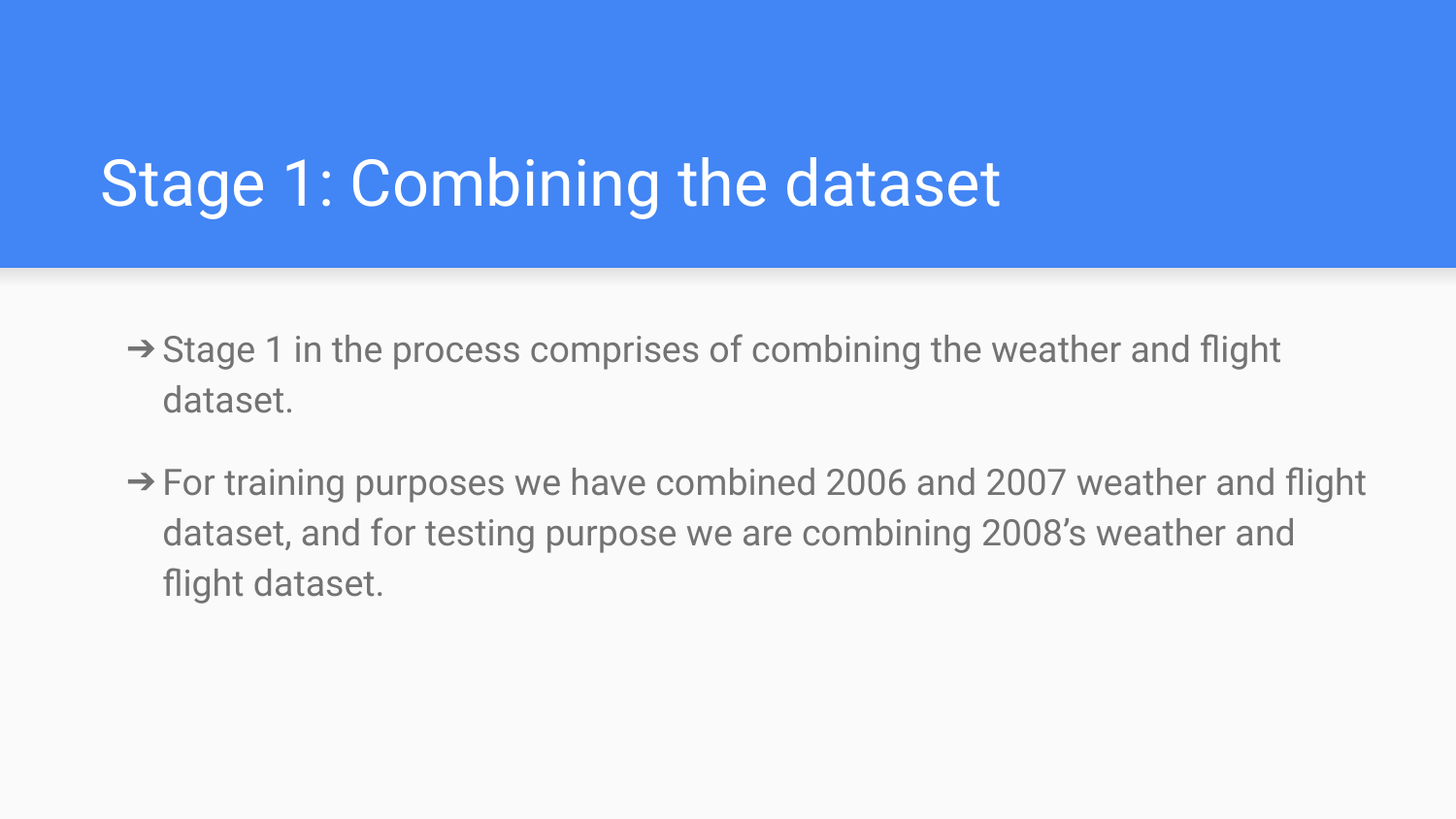

# Stage 1: Combining the dataset
Stage 1 in the process comprises of combining the weather and flight dataset.
For training purposes we have combined 2006 and 2007 weather and flight dataset, and for testing purpose we are combining 2008’s weather and flight dataset.